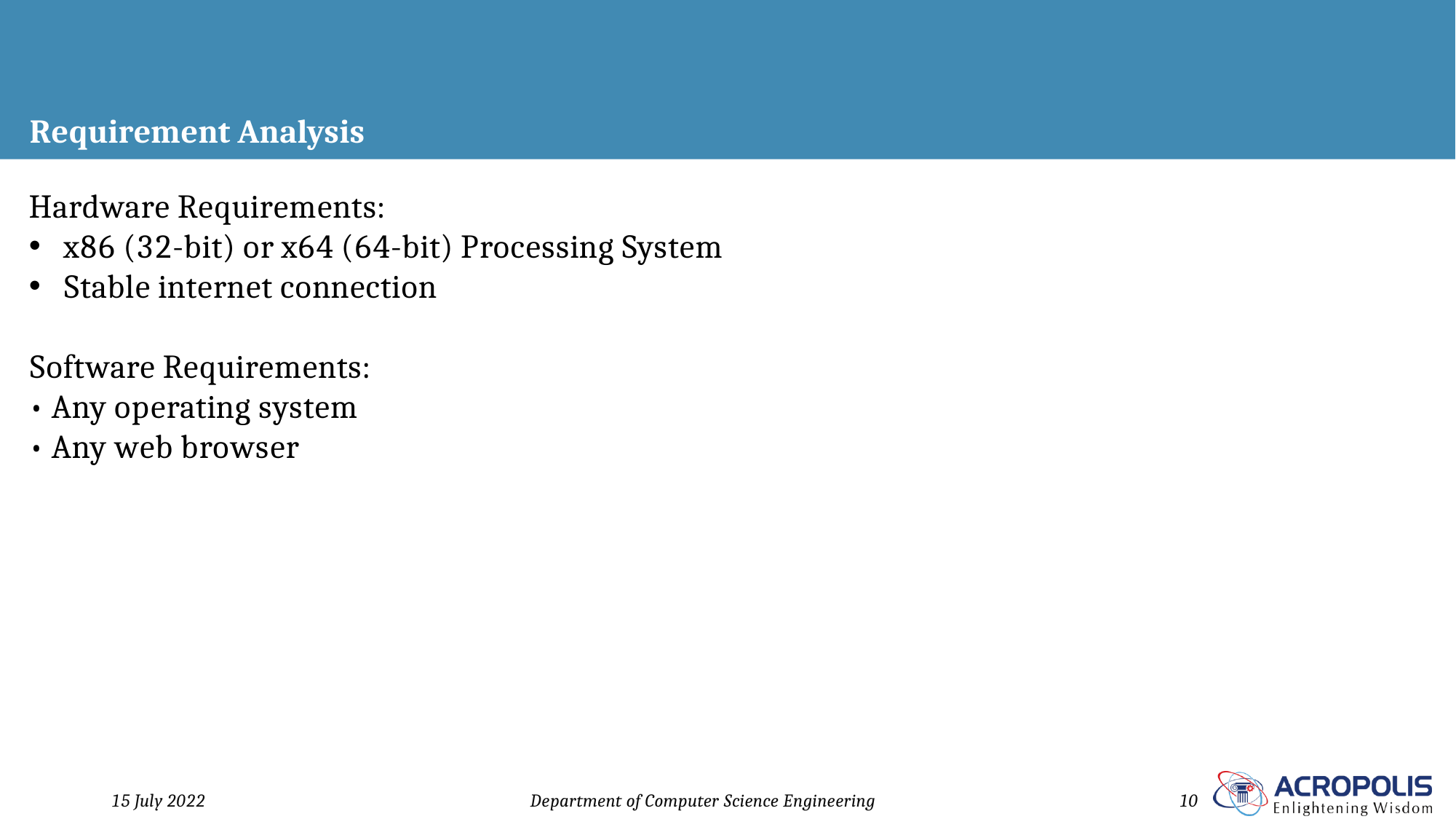

# Requirement Analysis
Hardware Requirements:
x86 (32-bit) or x64 (64-bit) Processing System
Stable internet connection

Software Requirements:
• Any operating system
• Any web browser
15 July 2022
Department of Computer Science Engineering
10